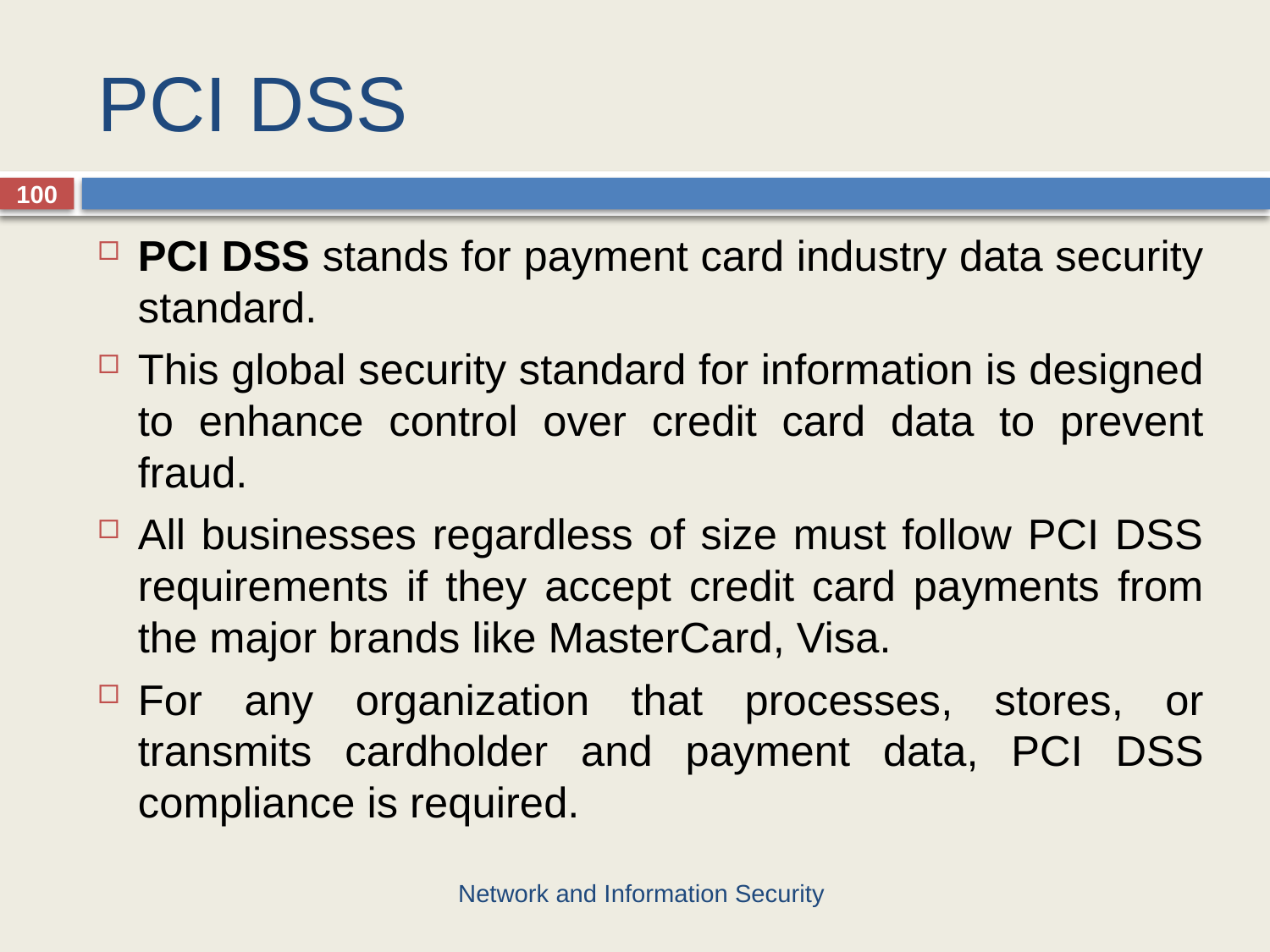

# PCI DSS
100
PCI DSS stands for payment card industry data security standard.
This global security standard for information is designed to enhance control over credit card data to prevent fraud.
All businesses regardless of size must follow PCI DSS requirements if they accept credit card payments from the major brands like MasterCard, Visa.
For any organization that processes, stores, or transmits cardholder and payment data, PCI DSS compliance is required.
Network and Information Security